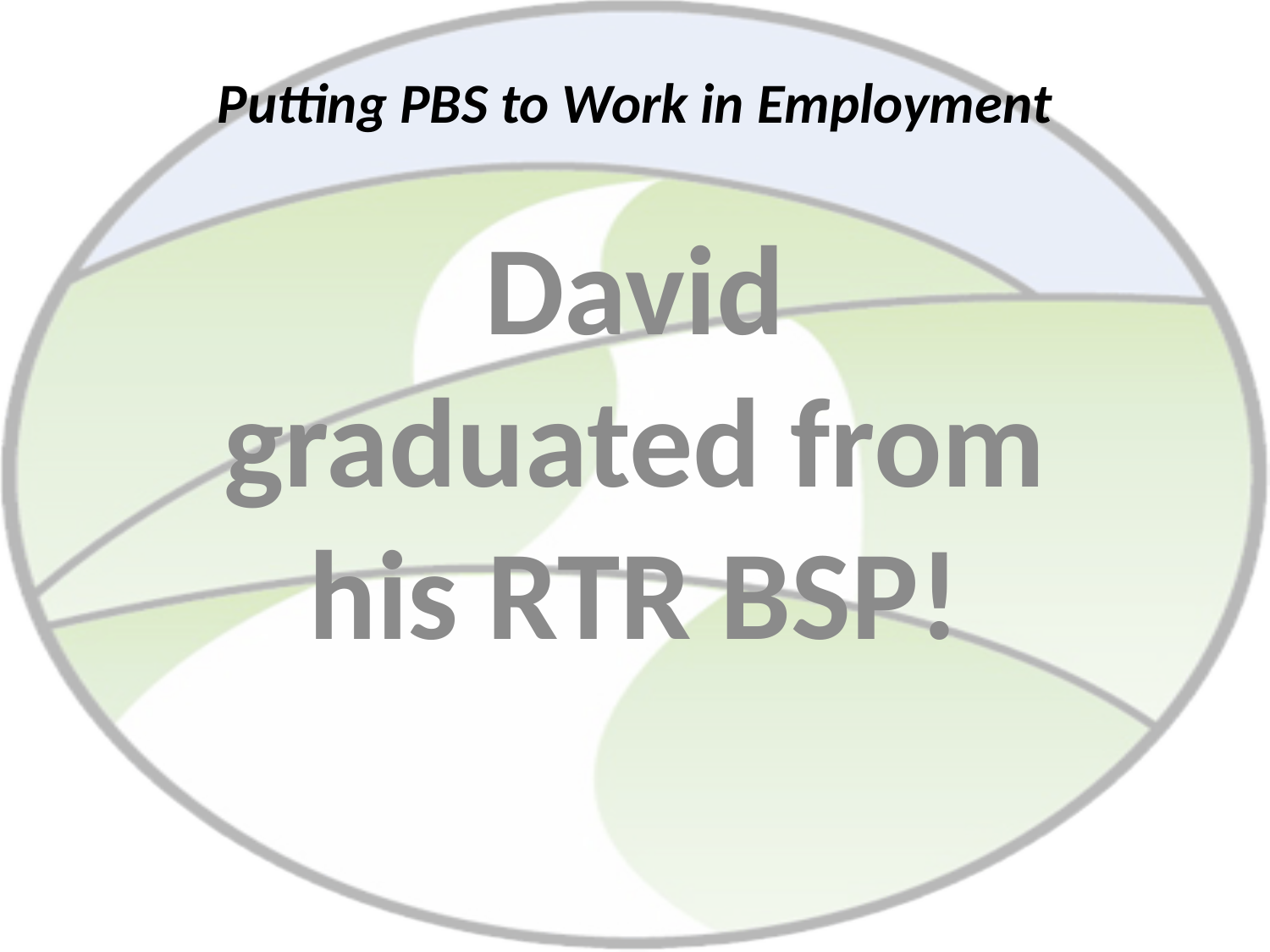

# Putting PBS to Work in Employment
David graduated from his RTR BSP!